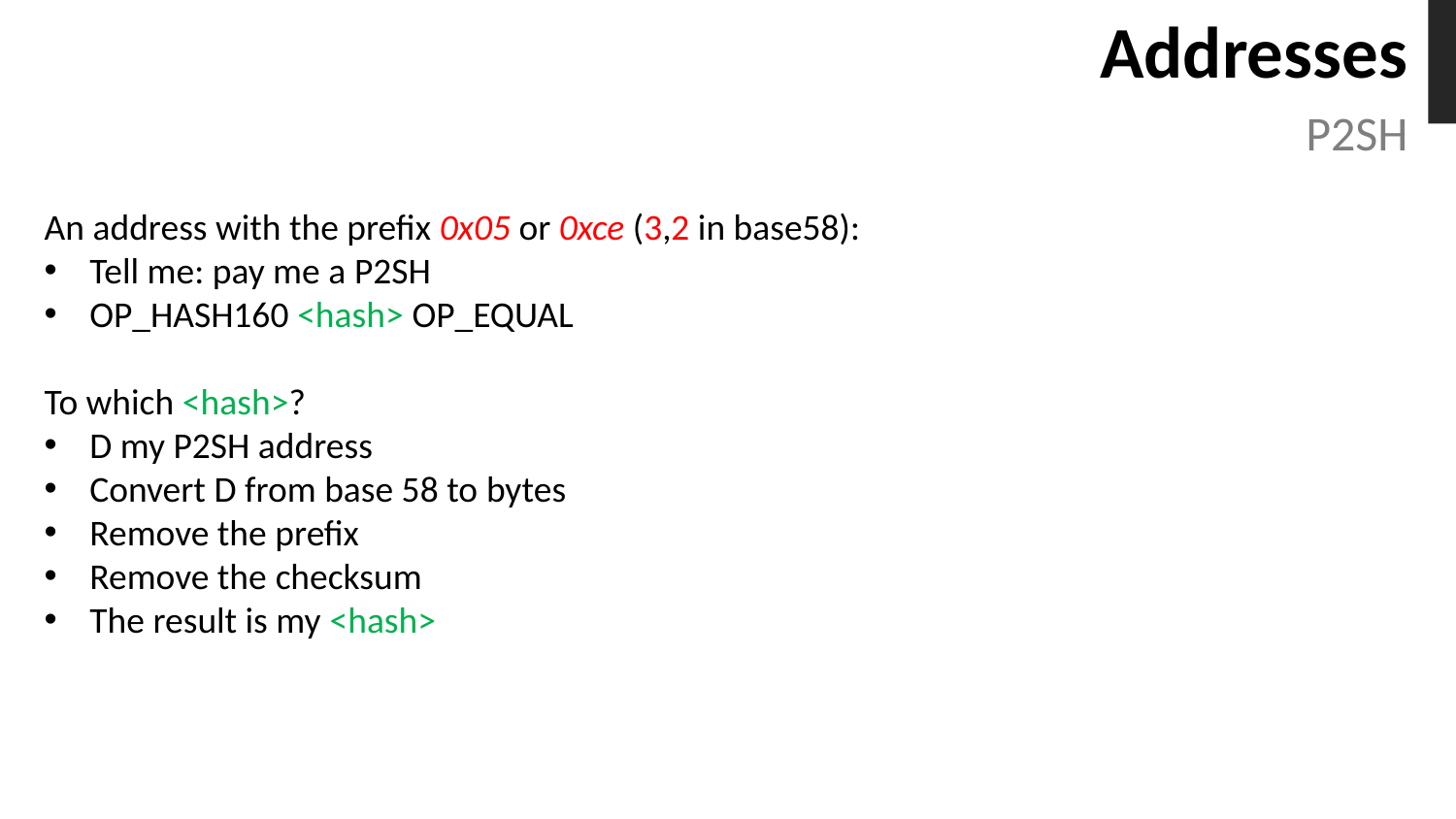

# Addresses
P2SH
An address with the prefix 0x05 or 0xce (3,2 in base58):
Tell me: pay me a P2SH
OP_HASH160 <hash> OP_EQUAL

To which <hash>?
D my P2SH address
Convert D from base 58 to bytes
Remove the prefix
Remove the checksum
The result is my <hash>

online.ing.puc.cl